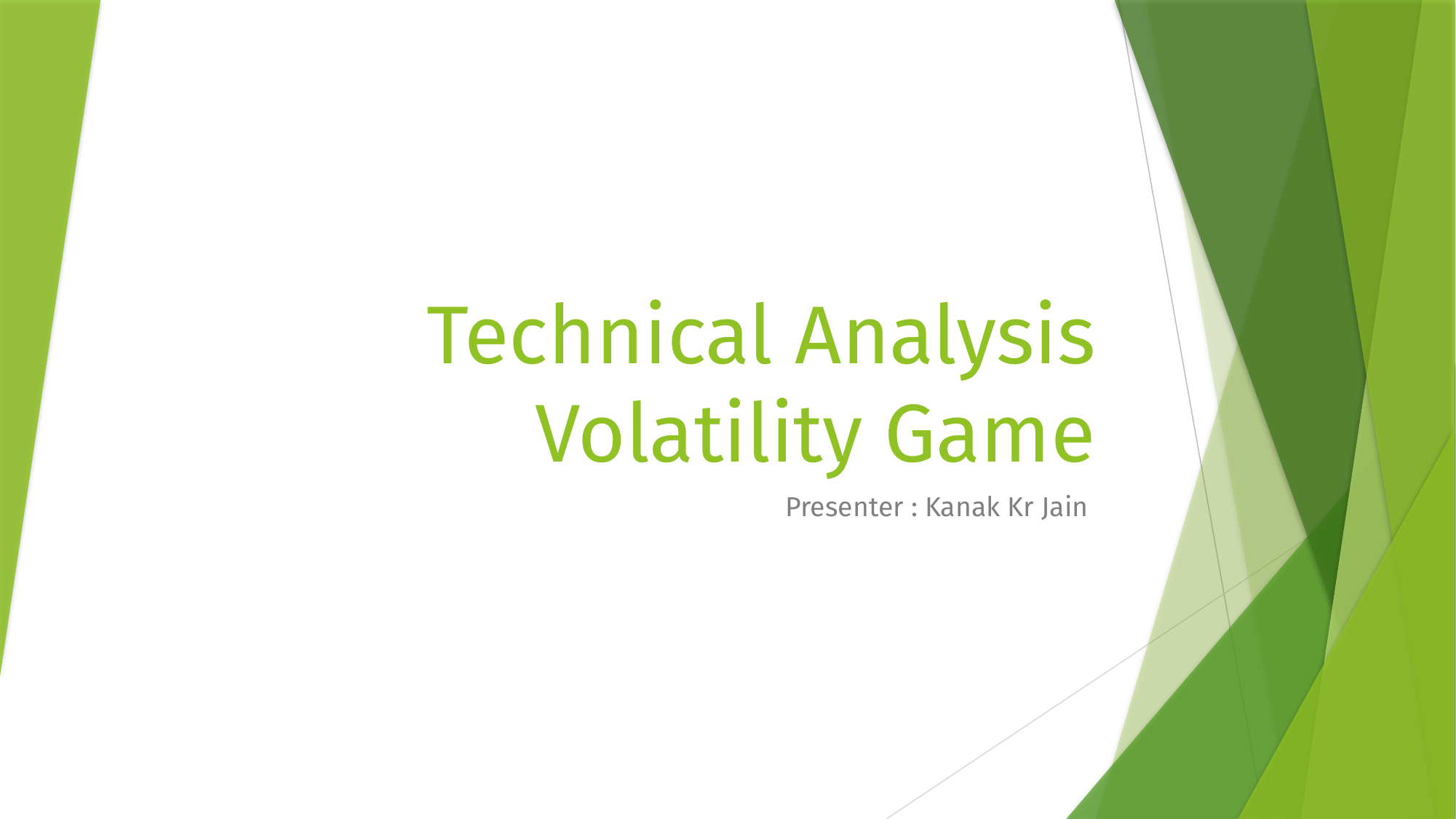

# Technical Analysis Volatility Game
Presenter : Kanak Kr Jain